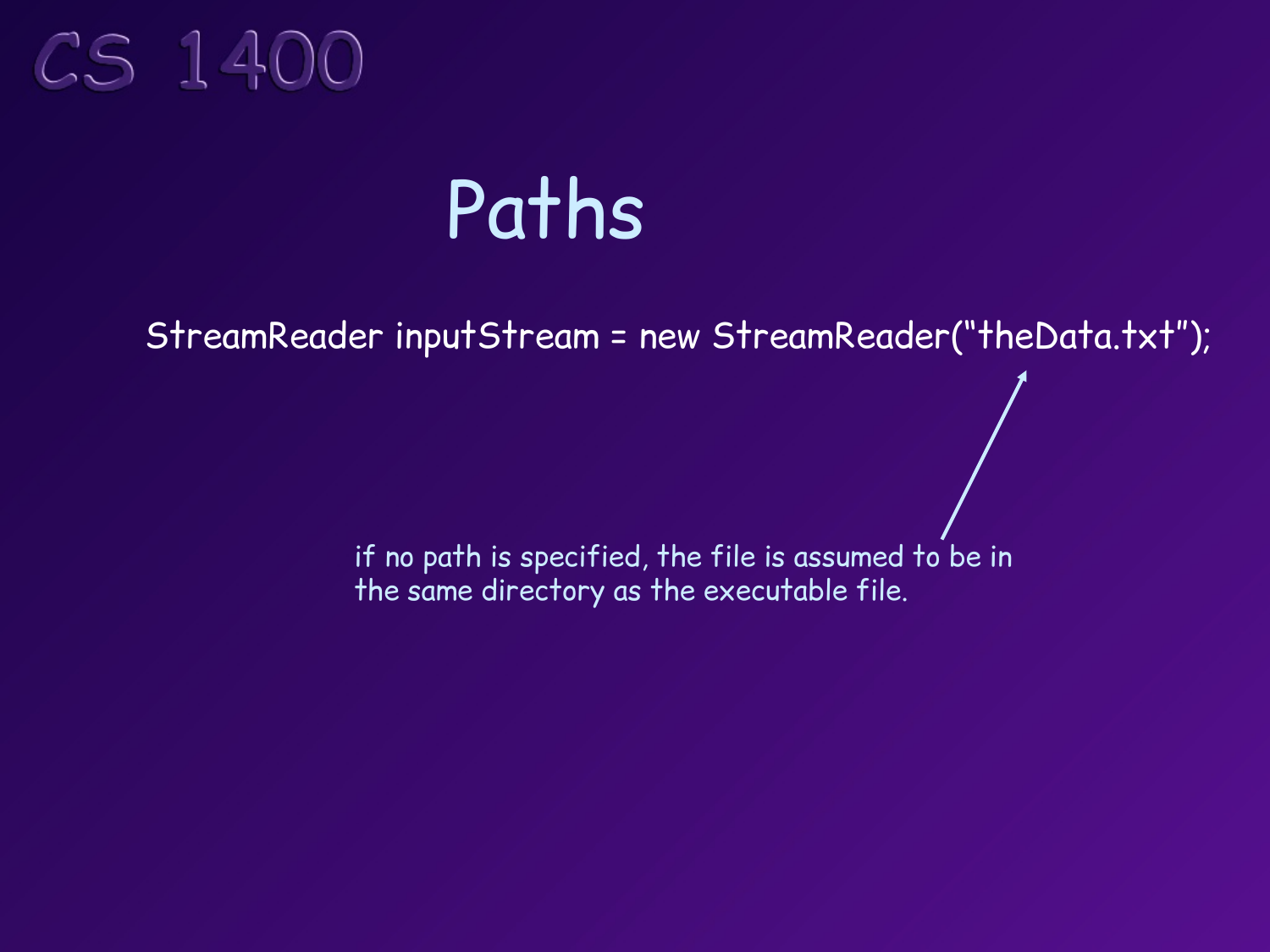

# Paths
StreamReader inputStream = new StreamReader(“theData.txt”);

if no path is specified, the file is assumed to be in
the same directory as the executable file.